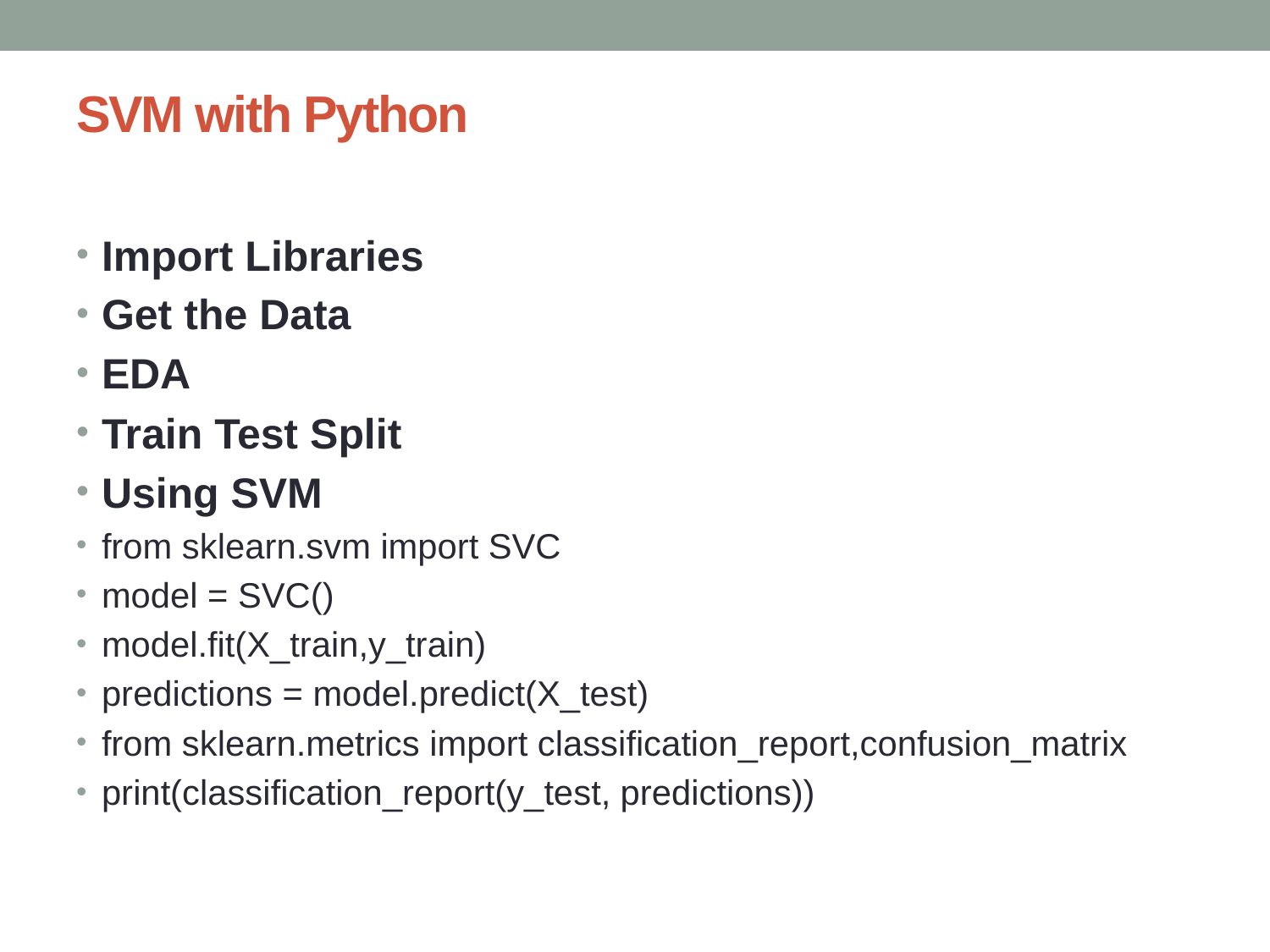

# SVM with Python
Import Libraries
Get the Data
EDA
Train Test Split
Using SVM
from sklearn.svm import SVC
model = SVC()
model.fit(X_train,y_train)
predictions = model.predict(X_test)
from sklearn.metrics import classification_report,confusion_matrix
print(classification_report(y_test, predictions))